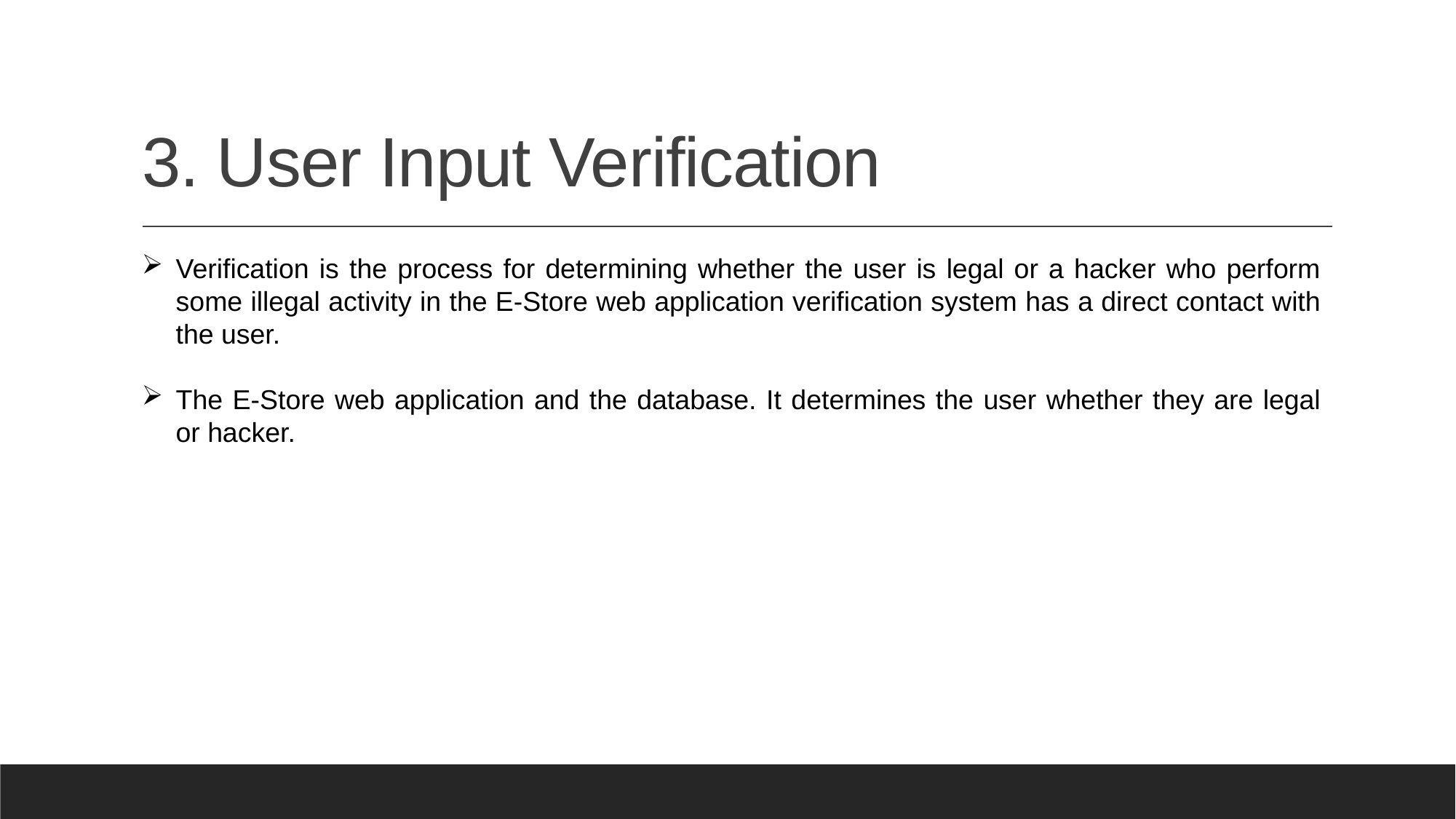

# 3. User Input Verification
Verification is the process for determining whether the user is legal or a hacker who perform some illegal activity in the E-Store web application verification system has a direct contact with the user.

The E-Store web application and the database. It determines the user whether they are legal or hacker.